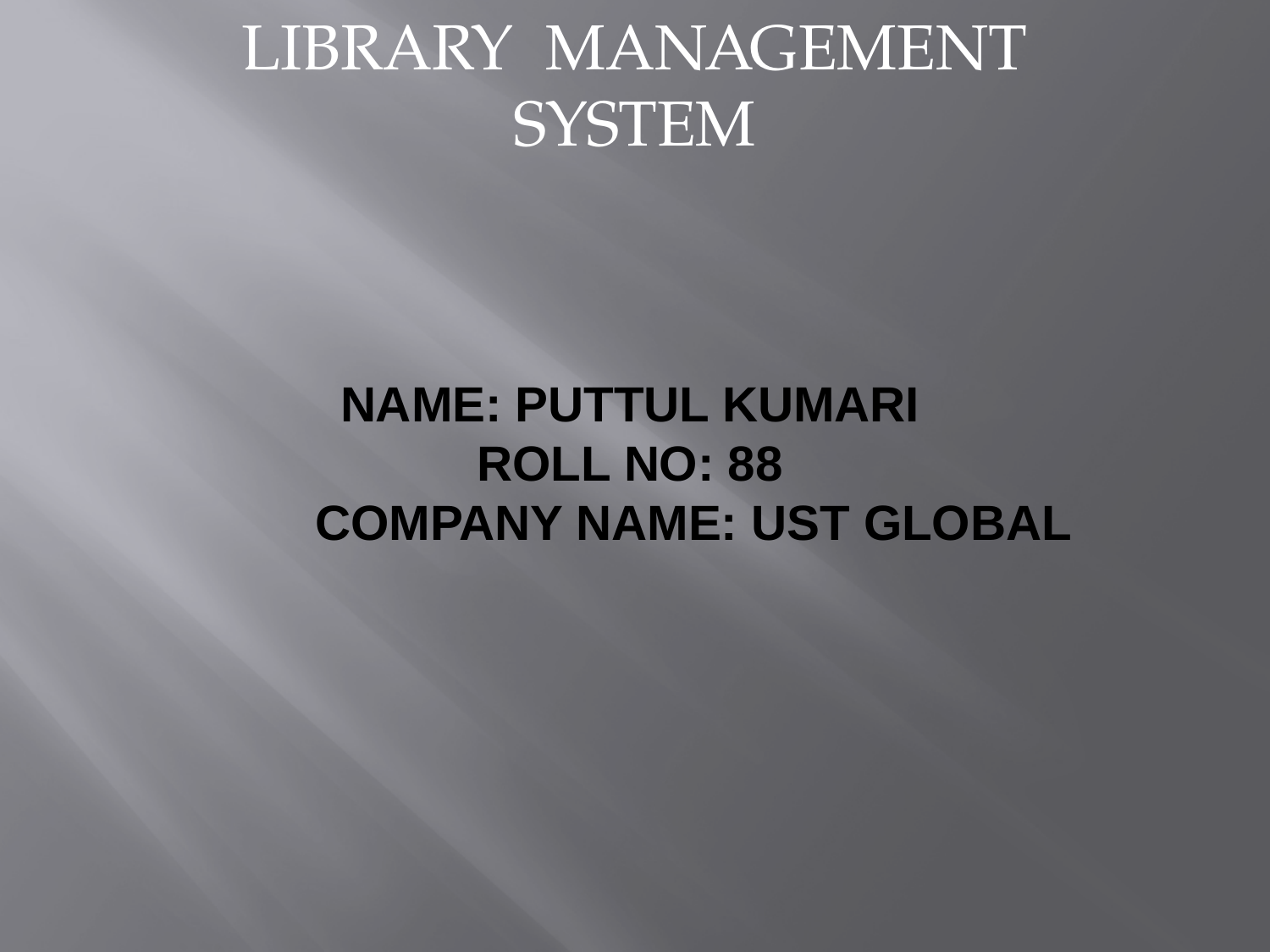

LIBRARY  MANAGEMENT SYSTEM
# NAME: PUTTUL KUMARI ROLL NO: 88 COMPANY NAME: UST GLOBAL